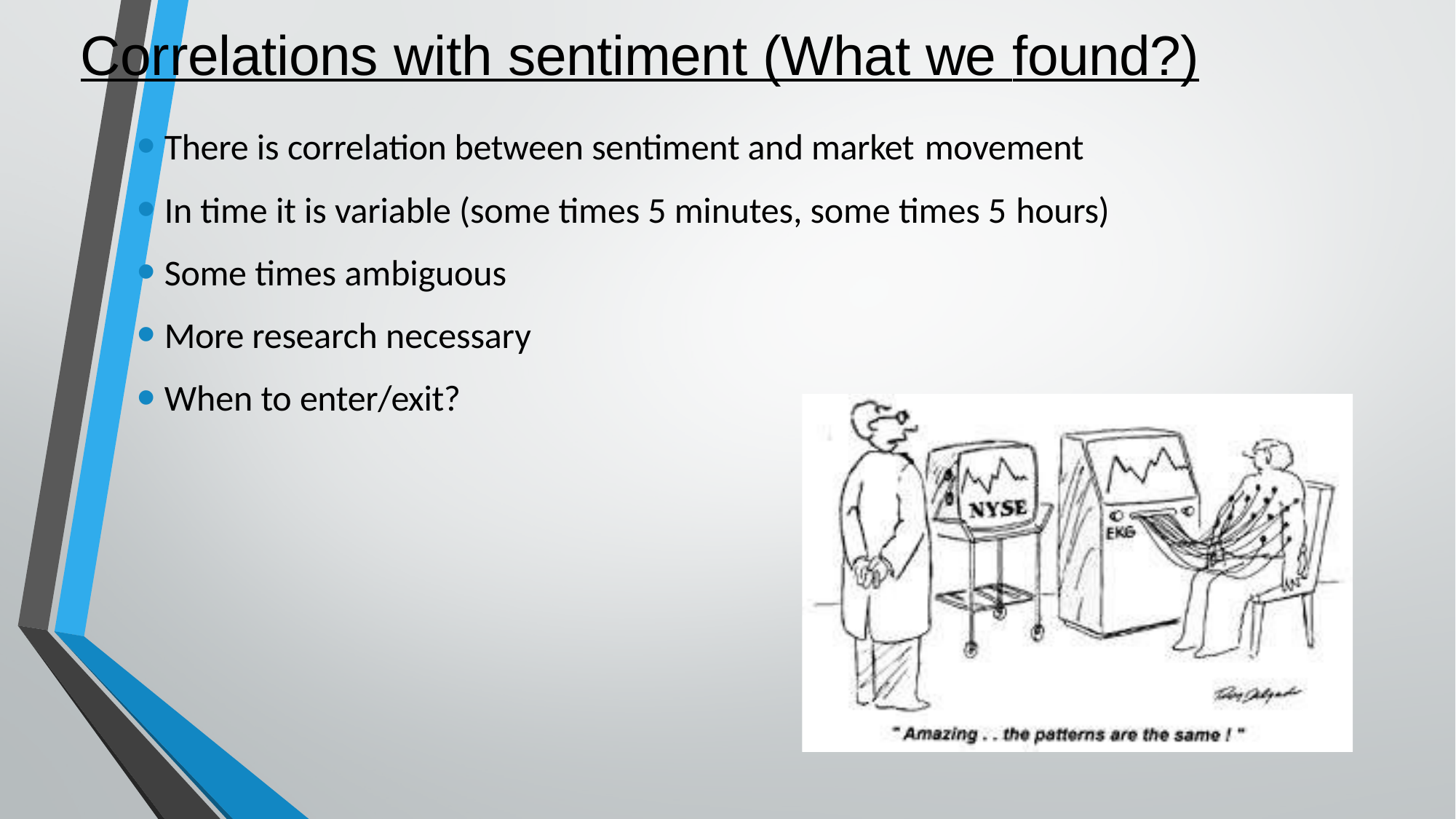

# Correlations with sentiment (What we found?)
There is correlation between sentiment and market movement
In time it is variable (some times 5 minutes, some times 5 hours)
Some times ambiguous
More research necessary
When to enter/exit?